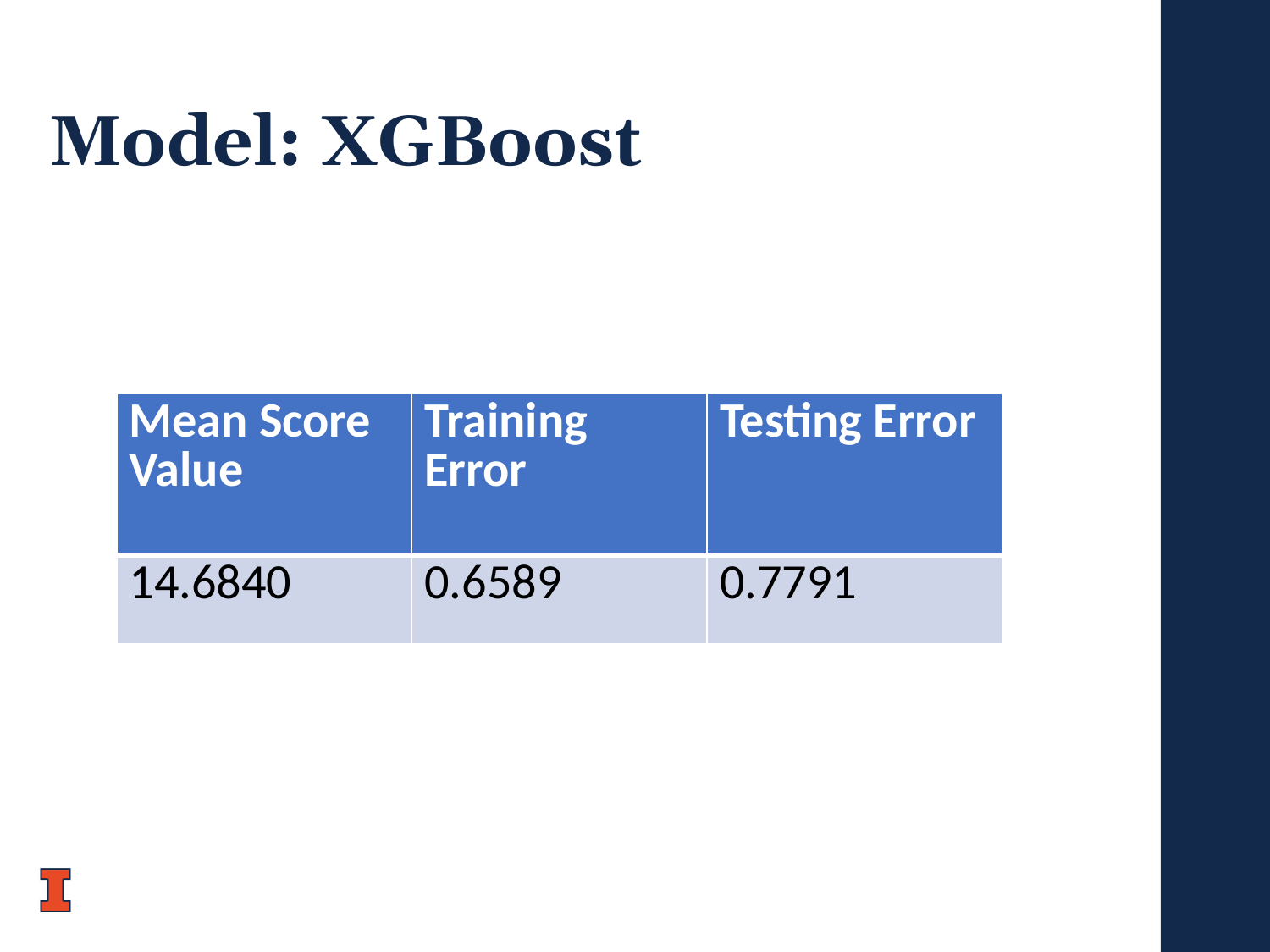

# Model: XGBoost
| Mean Score Value | Training Error | Testing Error |
| --- | --- | --- |
| 14.6840 | 0.6589 | 0.7791 |